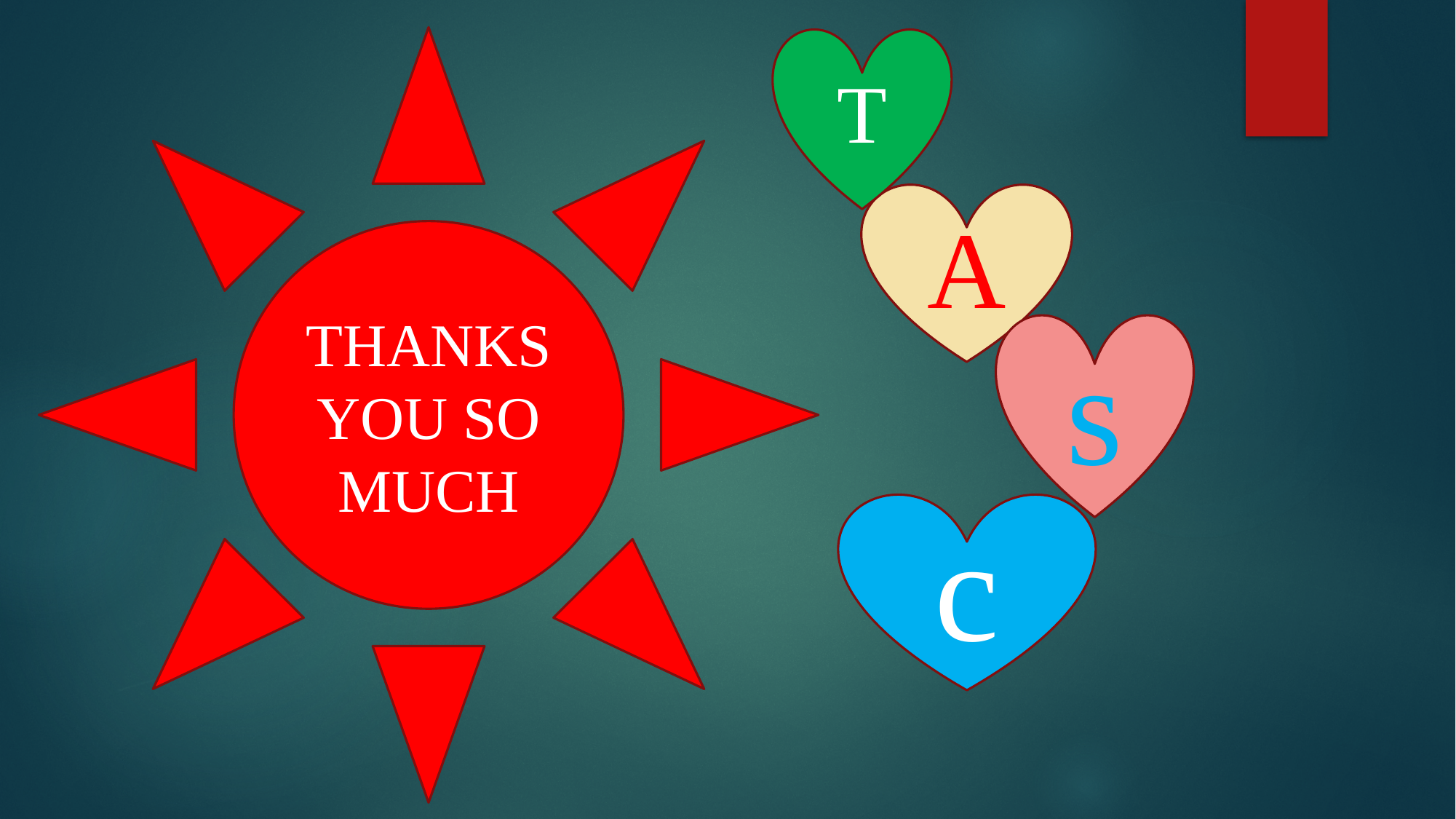

THANKS YOU SO MUCH
T
A
s
c